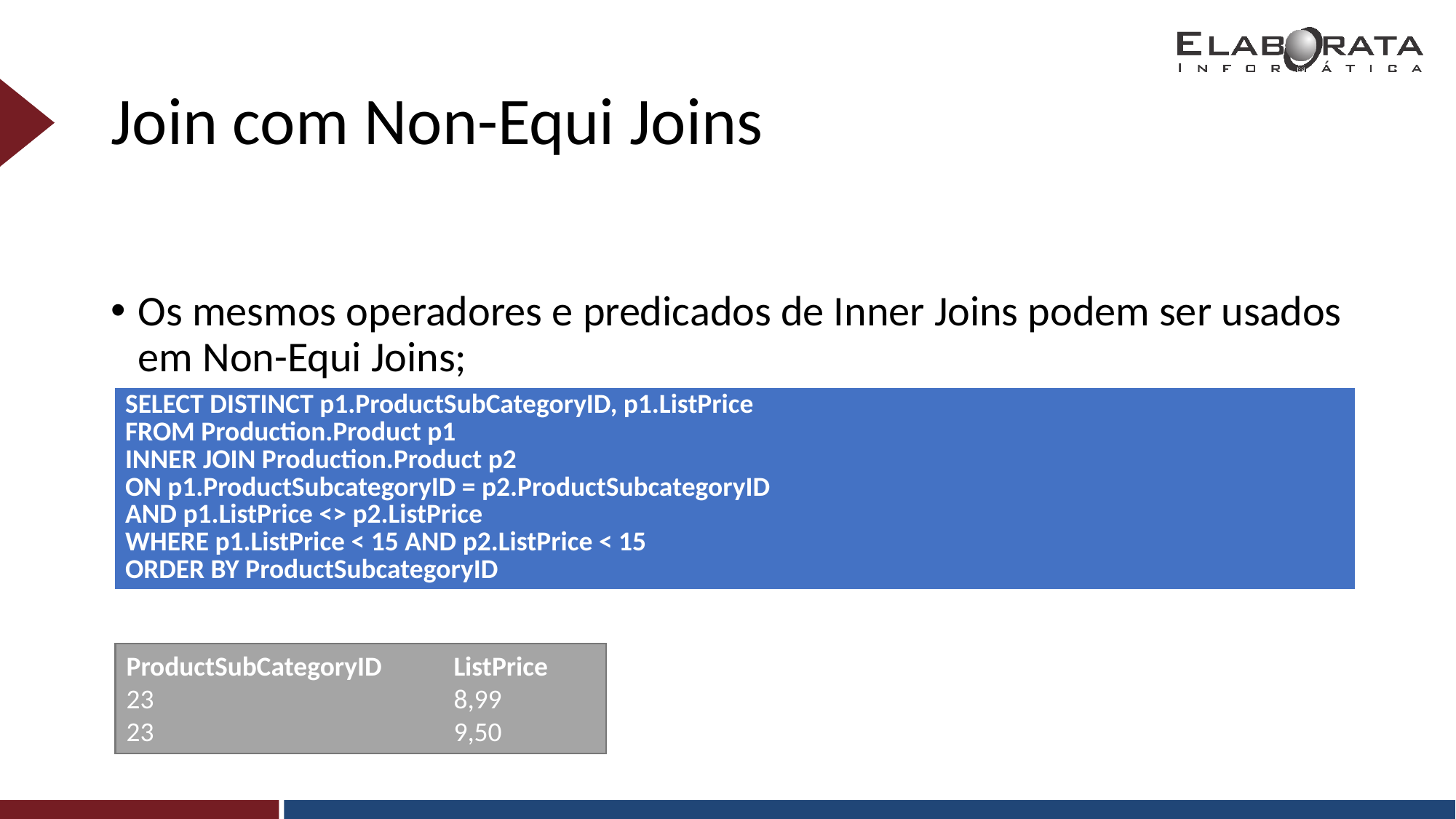

# Join com Non-Equi Joins

Os mesmos operadores e predicados de Inner Joins podem ser usados em Non-Equi Joins;
| SELECT DISTINCT p1.ProductSubCategoryID, p1.ListPrice FROM Production.Product p1 INNER JOIN Production.Product p2 ON p1.ProductSubcategoryID = p2.ProductSubcategoryID AND p1.ListPrice <> p2.ListPrice WHERE p1.ListPrice < 15 AND p2.ListPrice < 15 ORDER BY ProductSubcategoryID |
| --- |
ProductSubCategoryID	ListPrice
23			8,99
23			9,50